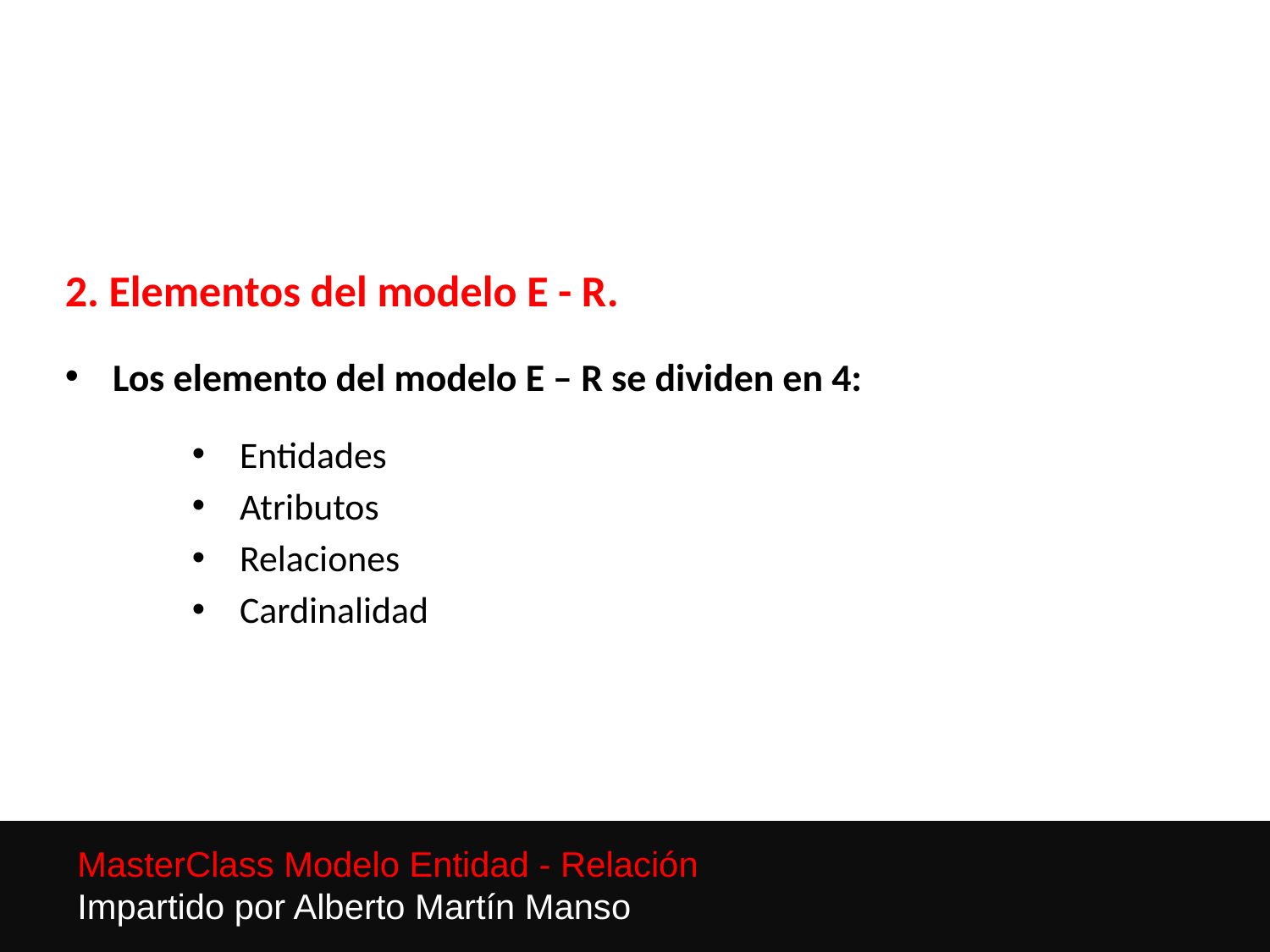

2. Elementos del modelo E - R.
Los elemento del modelo E – R se dividen en 4:

Entidades
Atributos
Relaciones
Cardinalidad

MasterClass Modelo Entidad - Relación
Impartido por Alberto Martín Manso